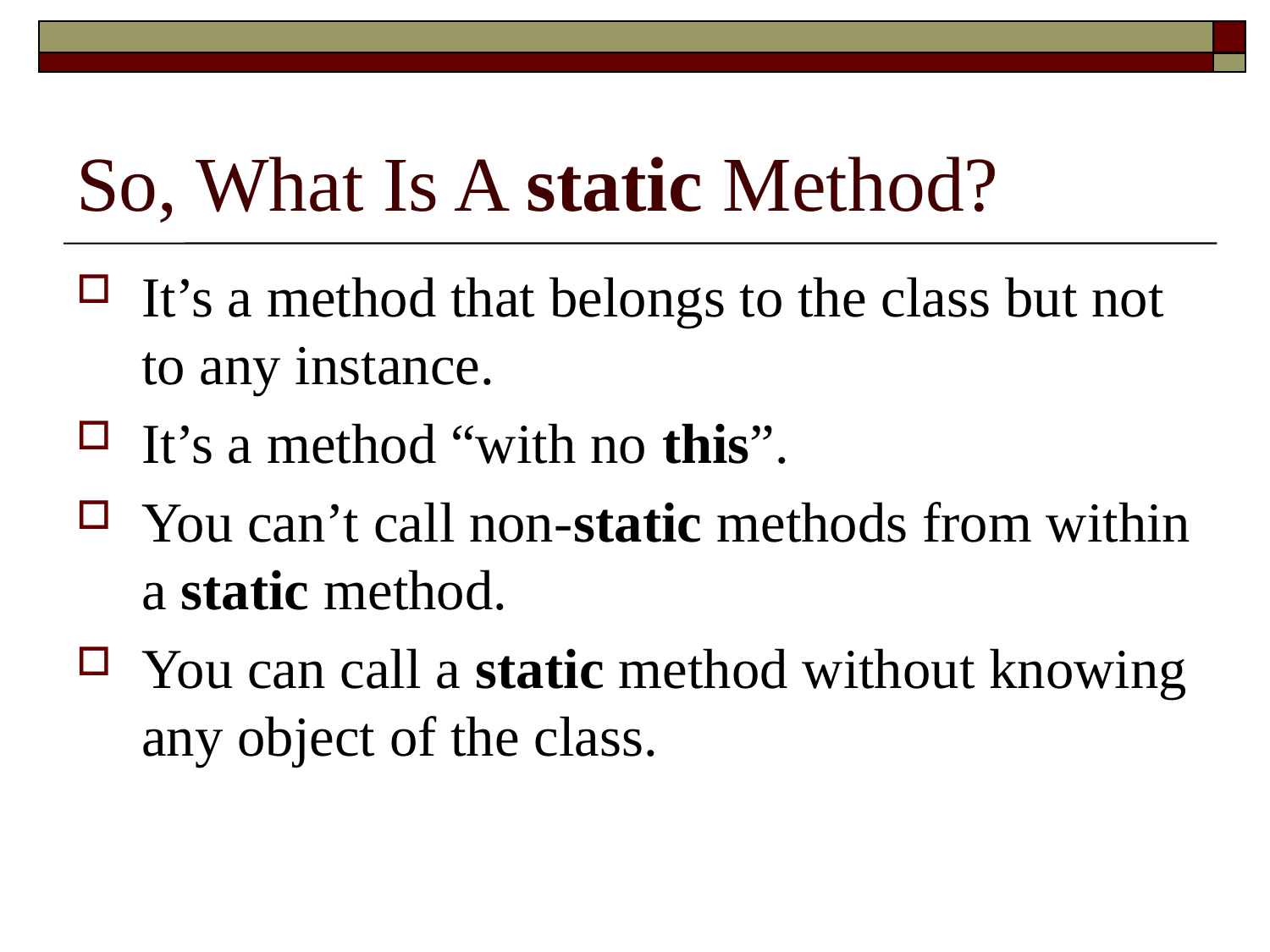

# So, What Is A static Method?
It’s a method that belongs to the class but not to any instance.
It’s a method “with no this”.
You can’t call non-static methods from within a static method.
You can call a static method without knowing any object of the class.